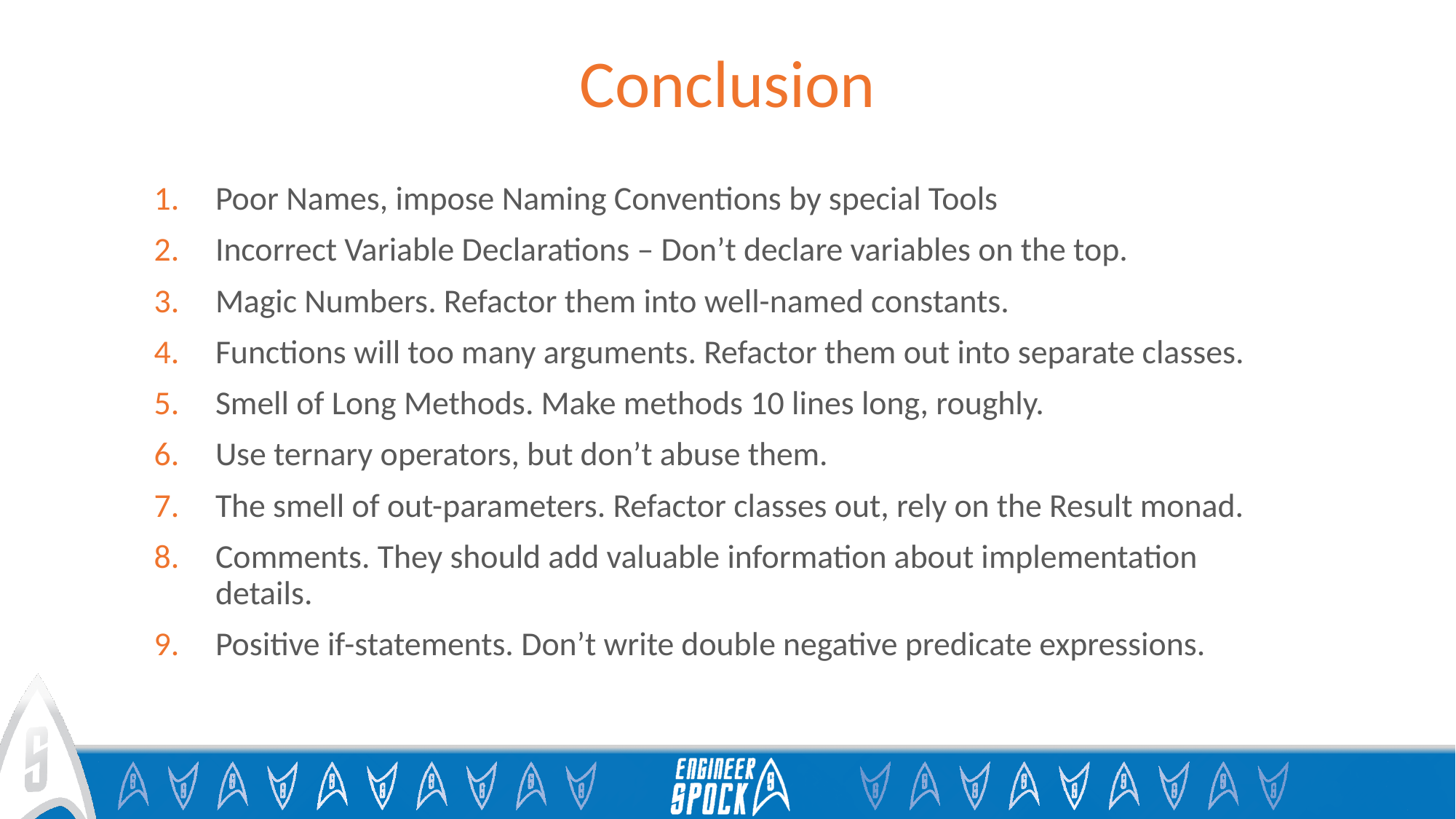

# Conclusion
Poor Names, impose Naming Conventions by special Tools
Incorrect Variable Declarations – Don’t declare variables on the top.
Magic Numbers. Refactor them into well-named constants.
Functions will too many arguments. Refactor them out into separate classes.
Smell of Long Methods. Make methods 10 lines long, roughly.
Use ternary operators, but don’t abuse them.
The smell of out-parameters. Refactor classes out, rely on the Result monad.
Comments. They should add valuable information about implementation details.
Positive if-statements. Don’t write double negative predicate expressions.